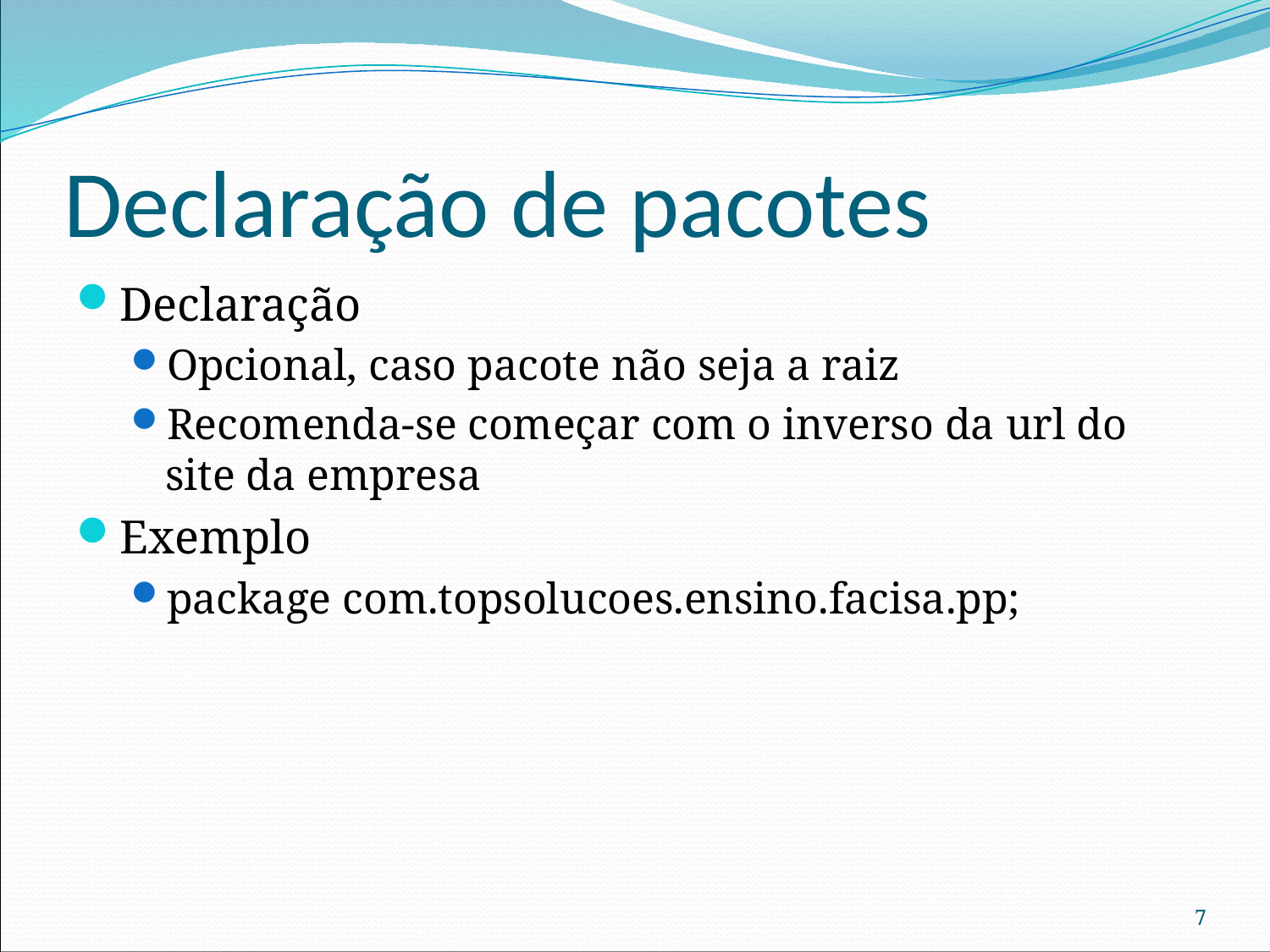

# Declaração de pacotes
Declaração
Opcional, caso pacote não seja a raiz
Recomenda-se começar com o inverso da url do site da empresa
Exemplo
package com.topsolucoes.ensino.facisa.pp;
7